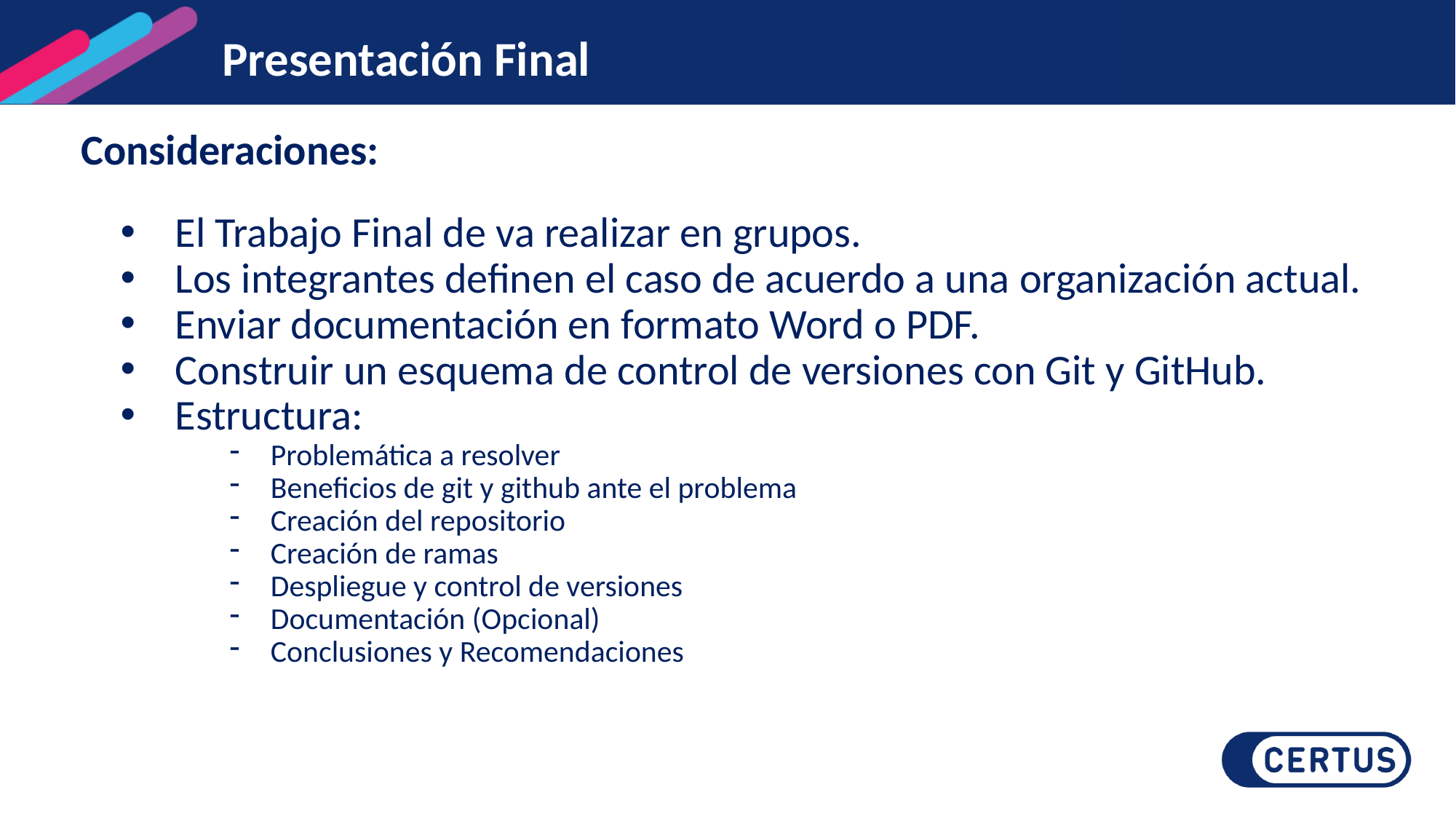

# Presentación Final
Consideraciones:
El Trabajo Final de va realizar en grupos.
Los integrantes definen el caso de acuerdo a una organización actual.
Enviar documentación en formato Word o PDF.
Construir un esquema de control de versiones con Git y GitHub.
Estructura:
Problemática a resolver
Beneficios de git y github ante el problema
Creación del repositorio
Creación de ramas
Despliegue y control de versiones
Documentación (Opcional)
Conclusiones y Recomendaciones